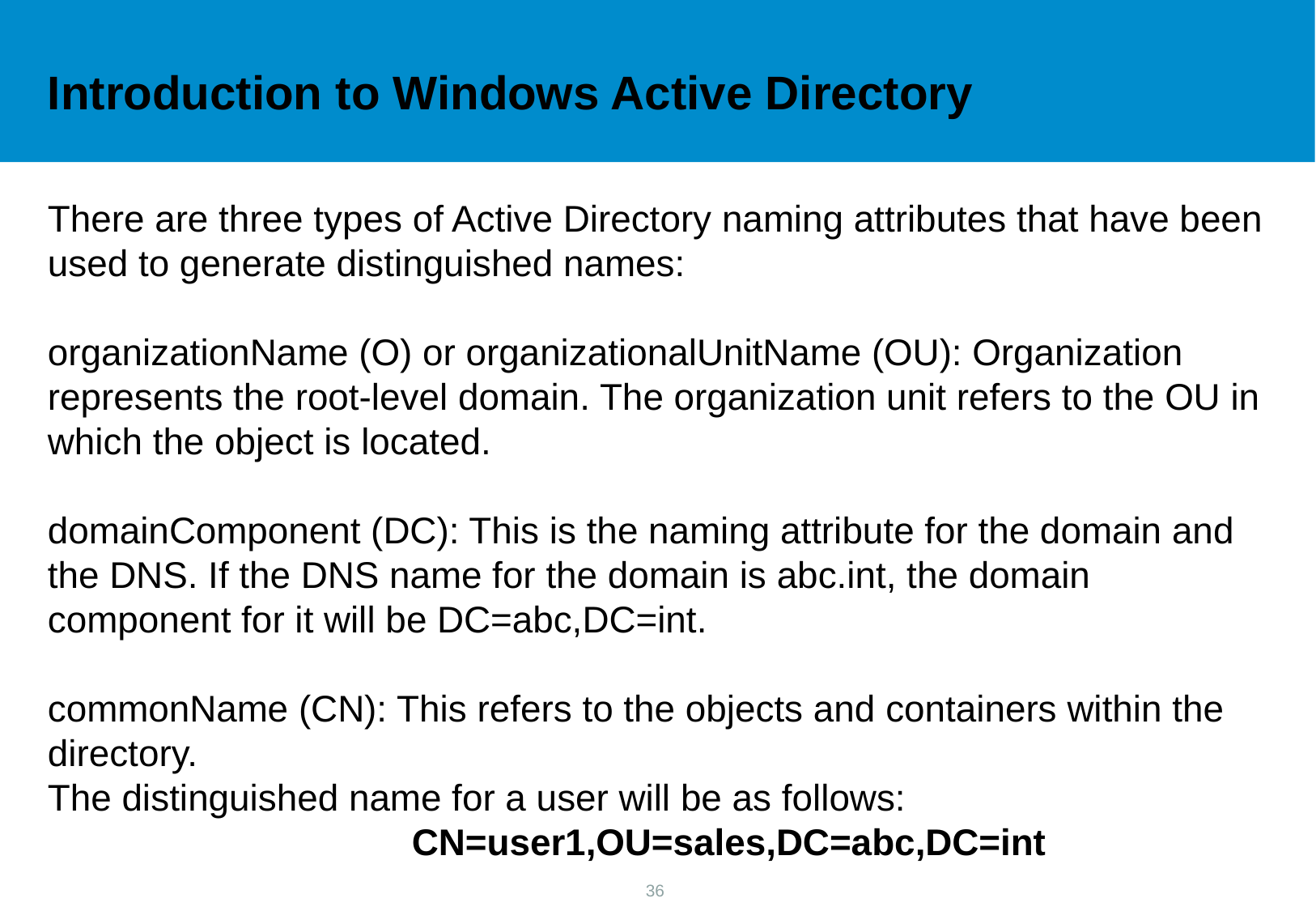

Introduction to Windows Active Directory
There are three types of Active Directory naming attributes that have been used to generate distinguished names:

organizationName (O) or organizationalUnitName (OU): Organization
represents the root-level domain. The organization unit refers to the OU in which the object is located.

domainComponent (DC): This is the naming attribute for the domain and the DNS. If the DNS name for the domain is abc.int, the domain
component for it will be DC=abc,DC=int.

commonName (CN): This refers to the objects and containers within the directory.
The distinguished name for a user will be as follows:
			CN=user1,OU=sales,DC=abc,DC=int